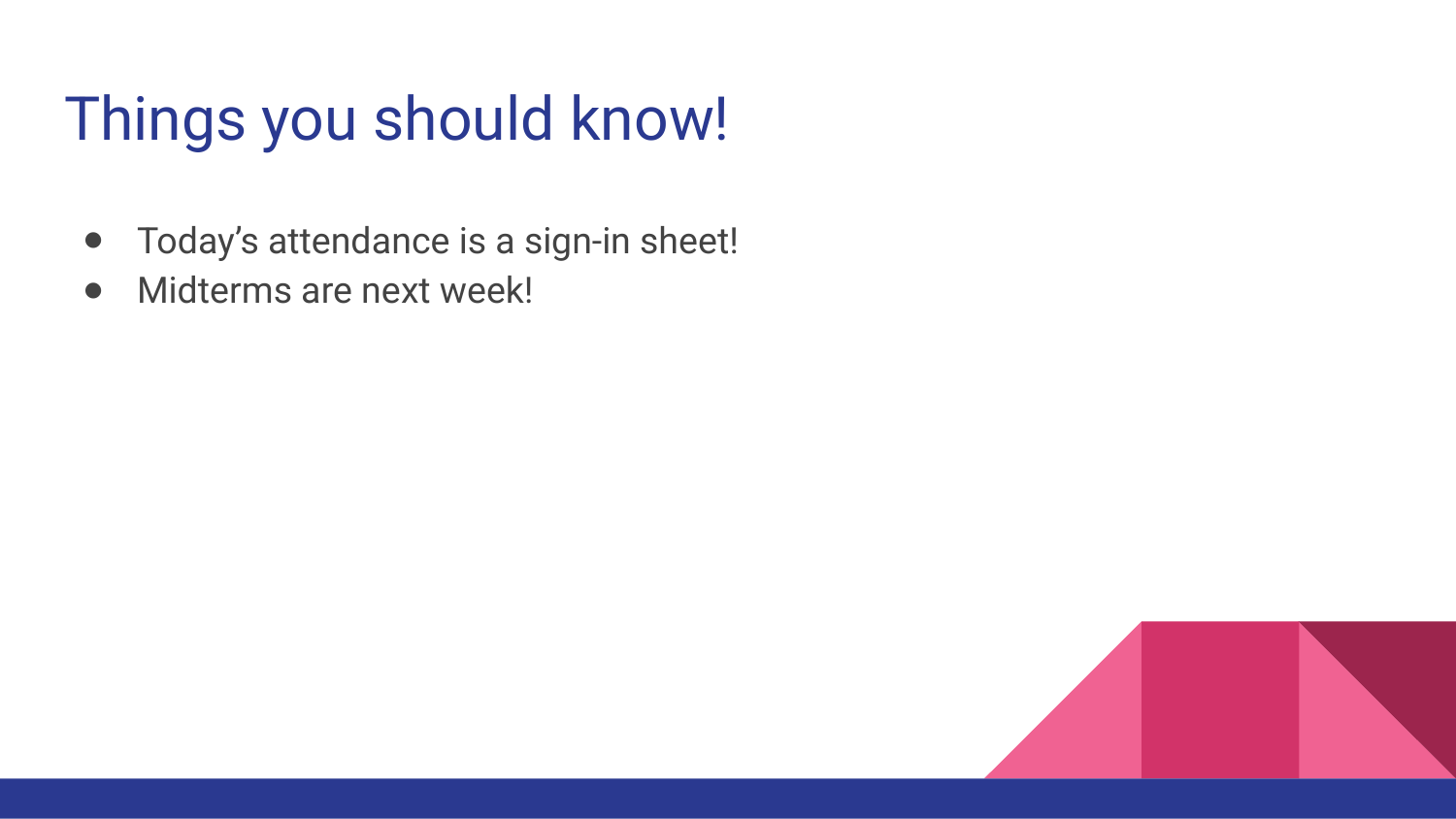

# Things you should know!
Today’s attendance is a sign-in sheet!
Midterms are next week!